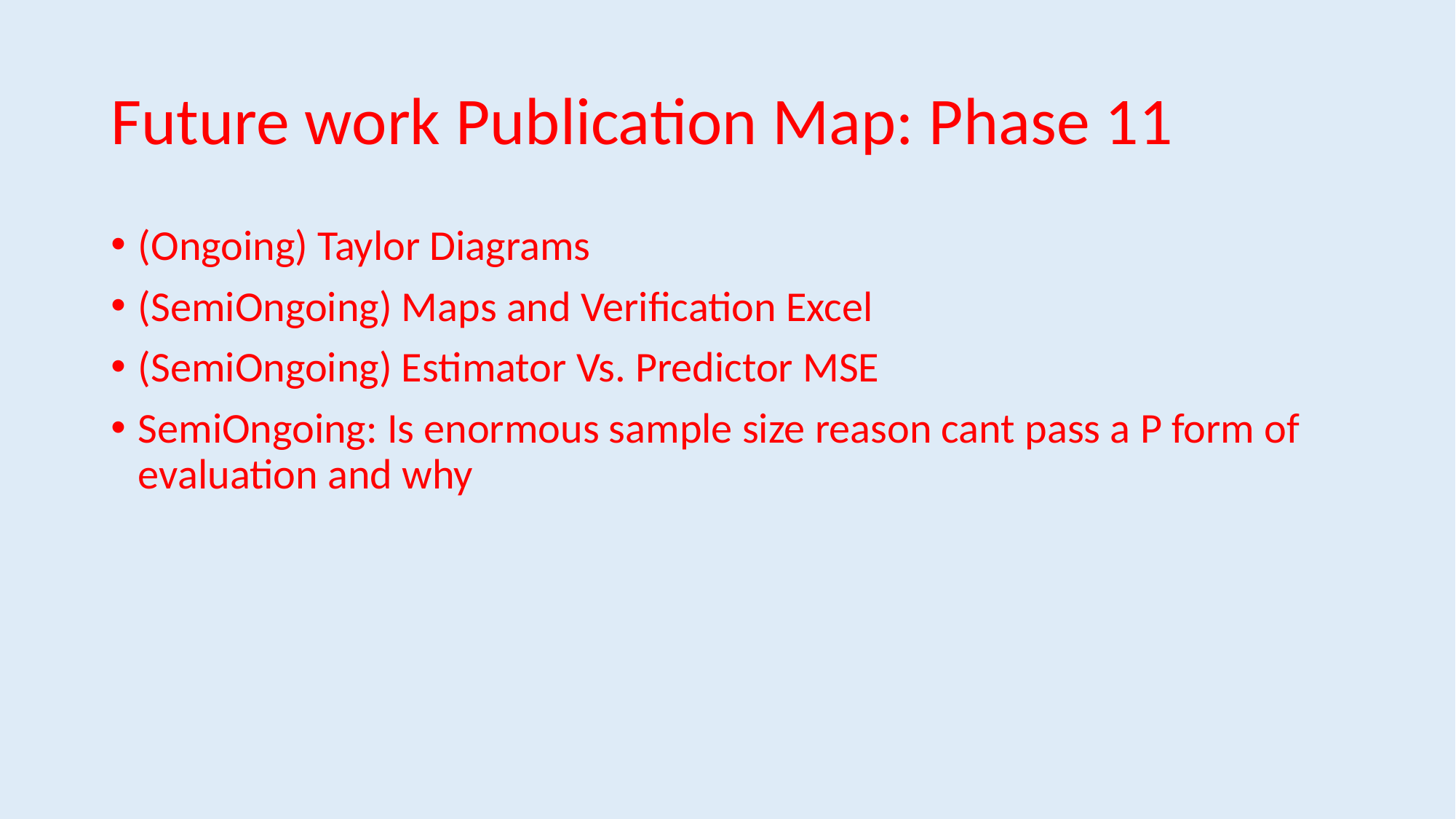

# Future work Publication Map: Phase 11
(Ongoing) Taylor Diagrams
(SemiOngoing) Maps and Verification Excel
(SemiOngoing) Estimator Vs. Predictor MSE
SemiOngoing: Is enormous sample size reason cant pass a P form of evaluation and why